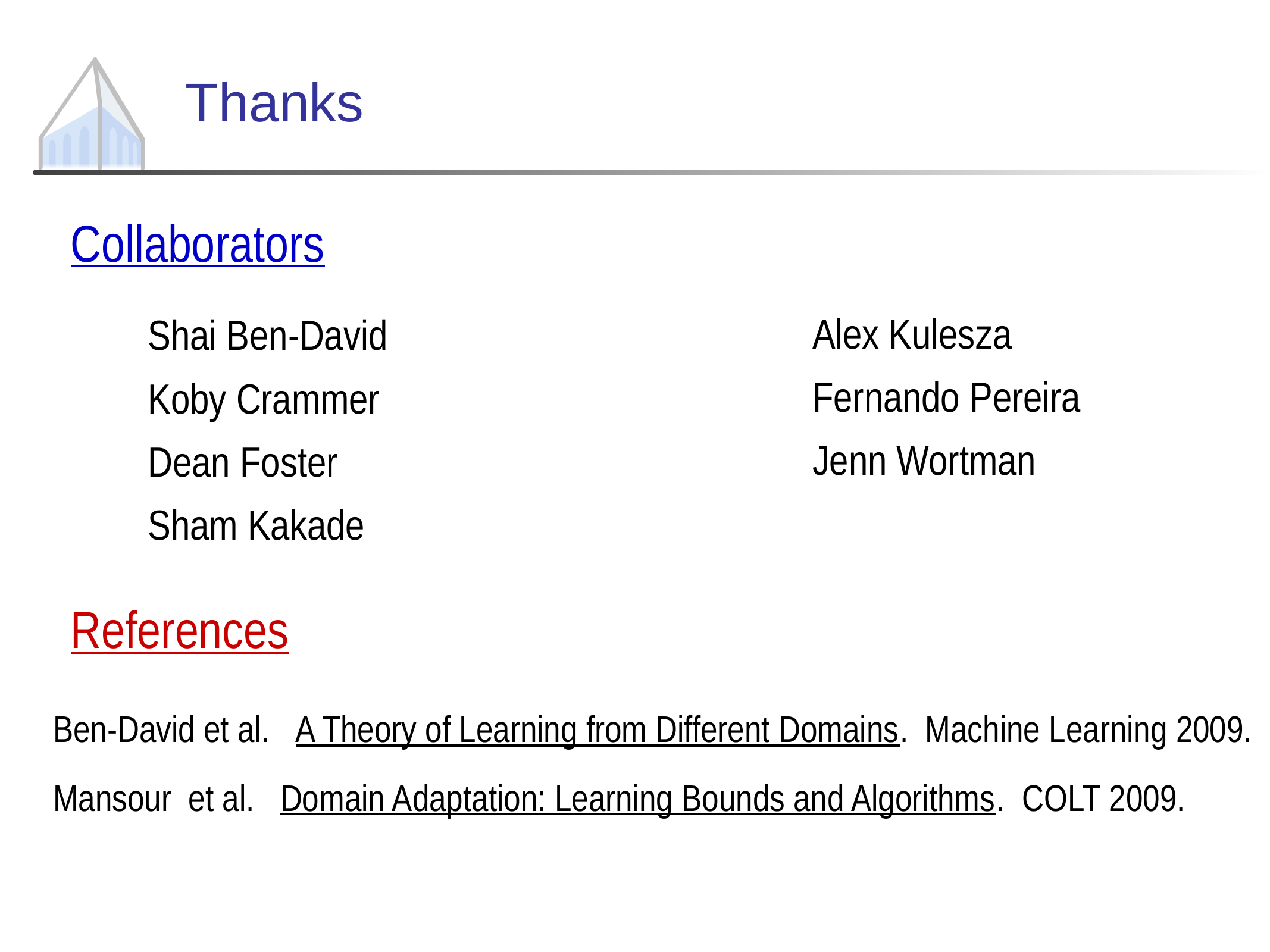

Thanks
Collaborators
Alex Kulesza
Fernando Pereira
Jenn Wortman
Shai Ben-David
Koby Crammer
Dean Foster
Sham Kakade
References
Ben-David et al.   A Theory of Learning from Different Domains.  Machine Learning 2009.
Mansour  et al.   Domain Adaptation: Learning Bounds and Algorithms.  COLT 2009.